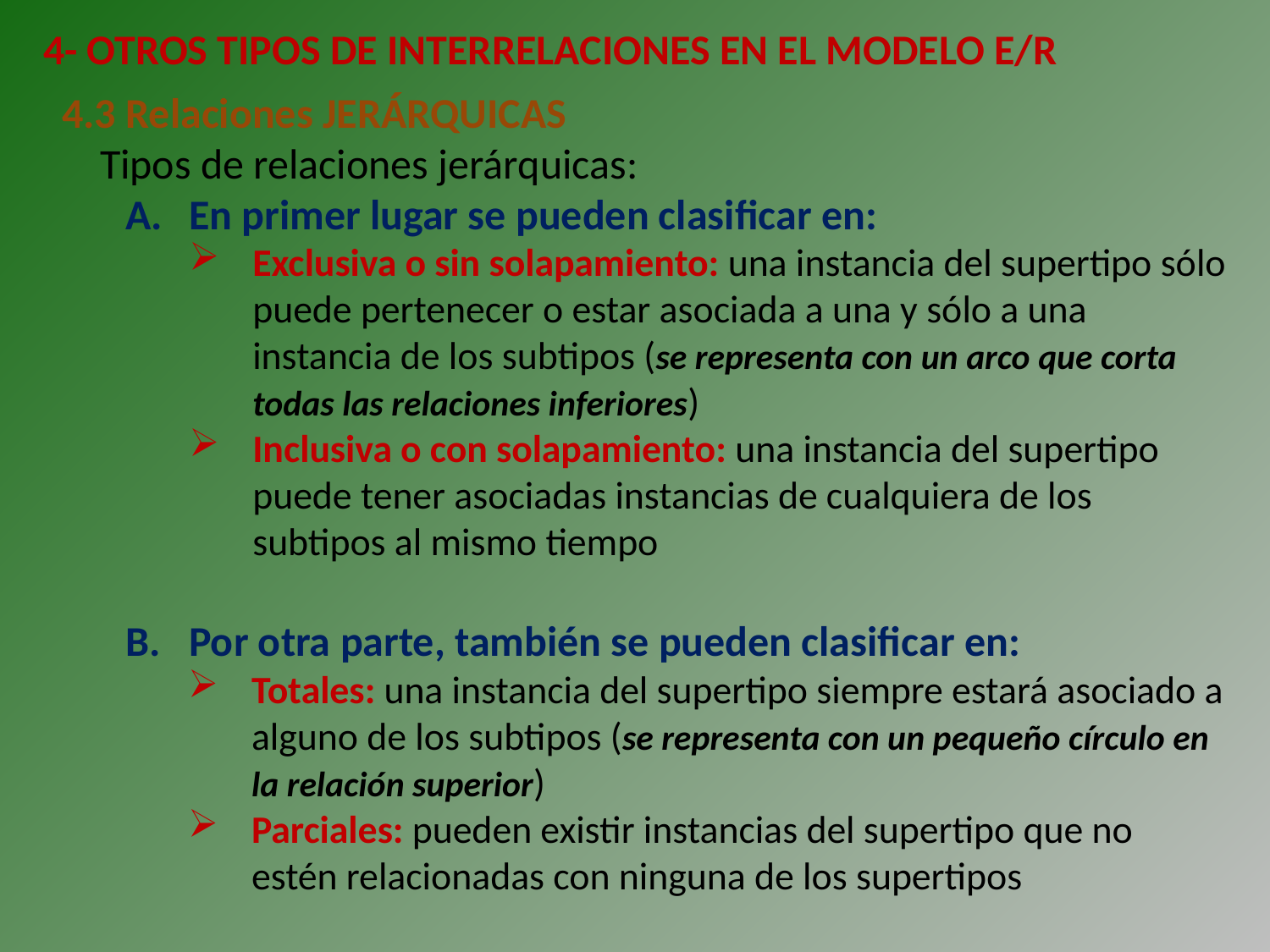

4- OTROS TIPOS DE INTERRELACIONES EN EL MODELO E/R
4.3 Relaciones JERÁRQUICAS
	Tipos de relaciones jerárquicas:
En primer lugar se pueden clasificar en:
Exclusiva o sin solapamiento: una instancia del supertipo sólo puede pertenecer o estar asociada a una y sólo a una instancia de los subtipos (se representa con un arco que corta todas las relaciones inferiores)
Inclusiva o con solapamiento: una instancia del supertipo puede tener asociadas instancias de cualquiera de los subtipos al mismo tiempo

Por otra parte, también se pueden clasificar en:
Totales: una instancia del supertipo siempre estará asociado a alguno de los subtipos (se representa con un pequeño círculo en la relación superior)
Parciales: pueden existir instancias del supertipo que no estén relacionadas con ninguna de los supertipos